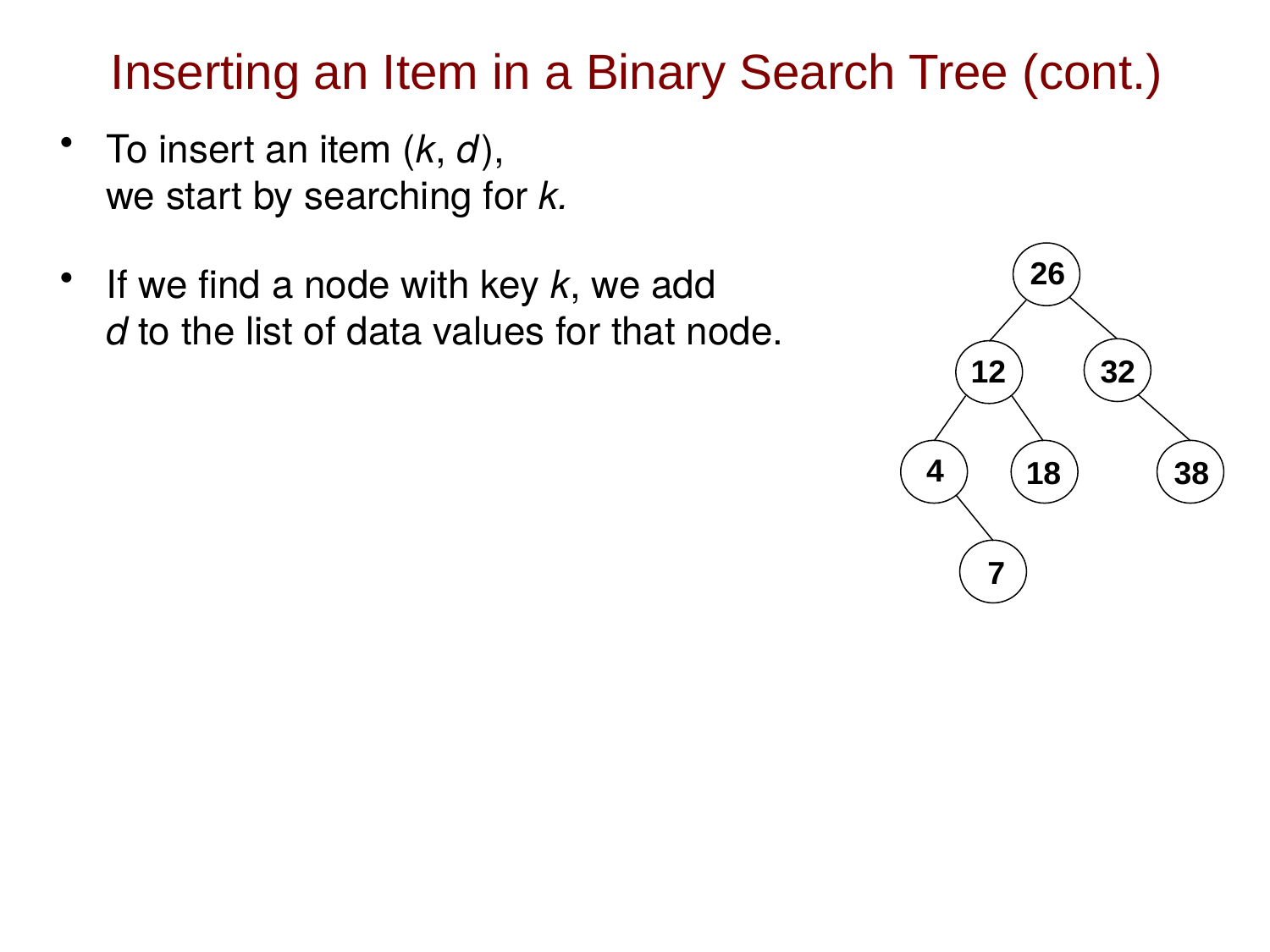

# Inserting an Item in a Binary Search Tree (cont.)
To insert an item (k, d ),
we start by searching for k.
If we find a node with key k, we add
d to the list of data values for that node.

26

12
32

4
18
38

7